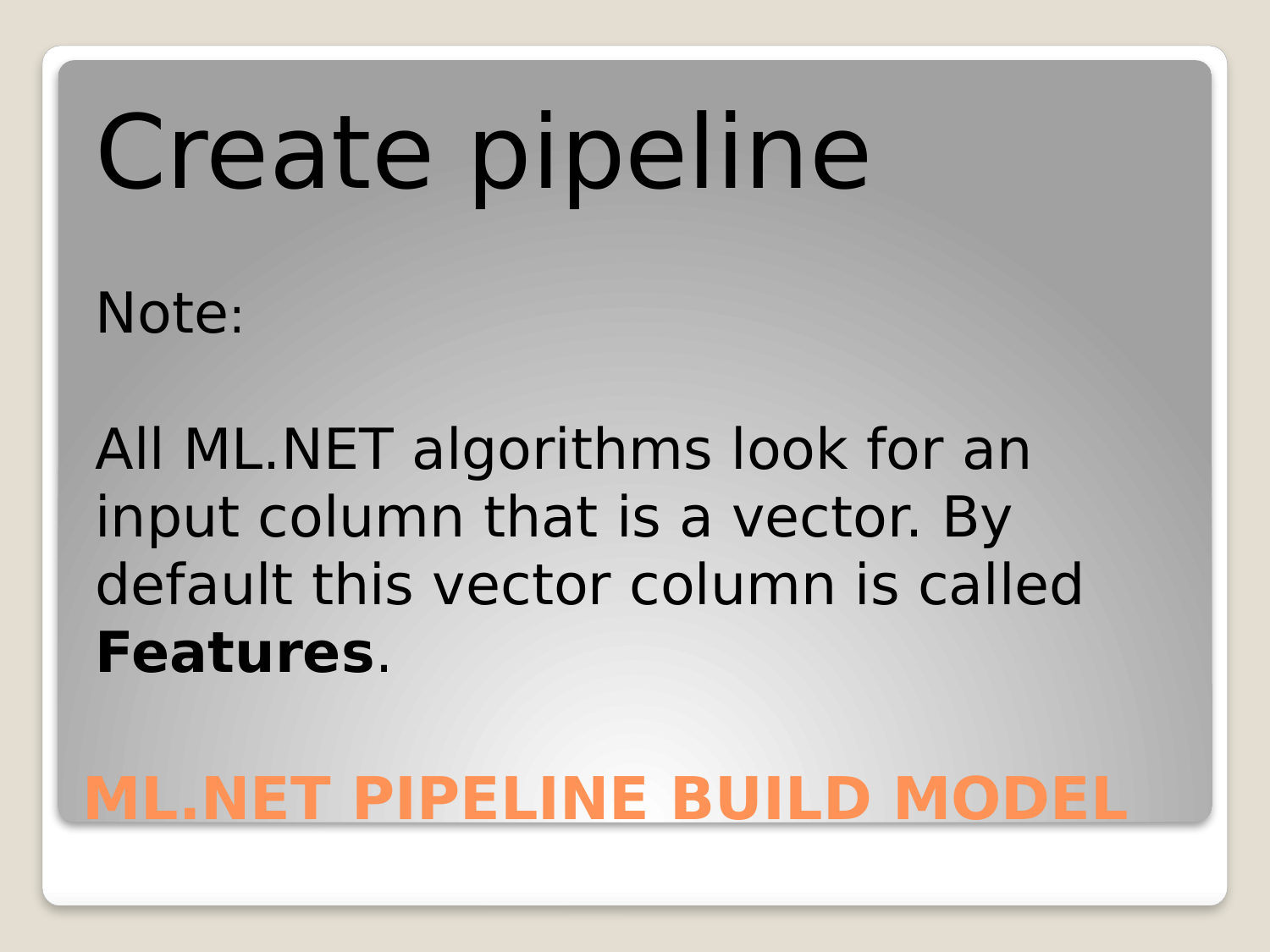

Create pipeline

Note:

All ML.NET algorithms look for an input column that is a vector. By default this vector column is called Features.

# ML.NET PIPELINE BUILD MODEL